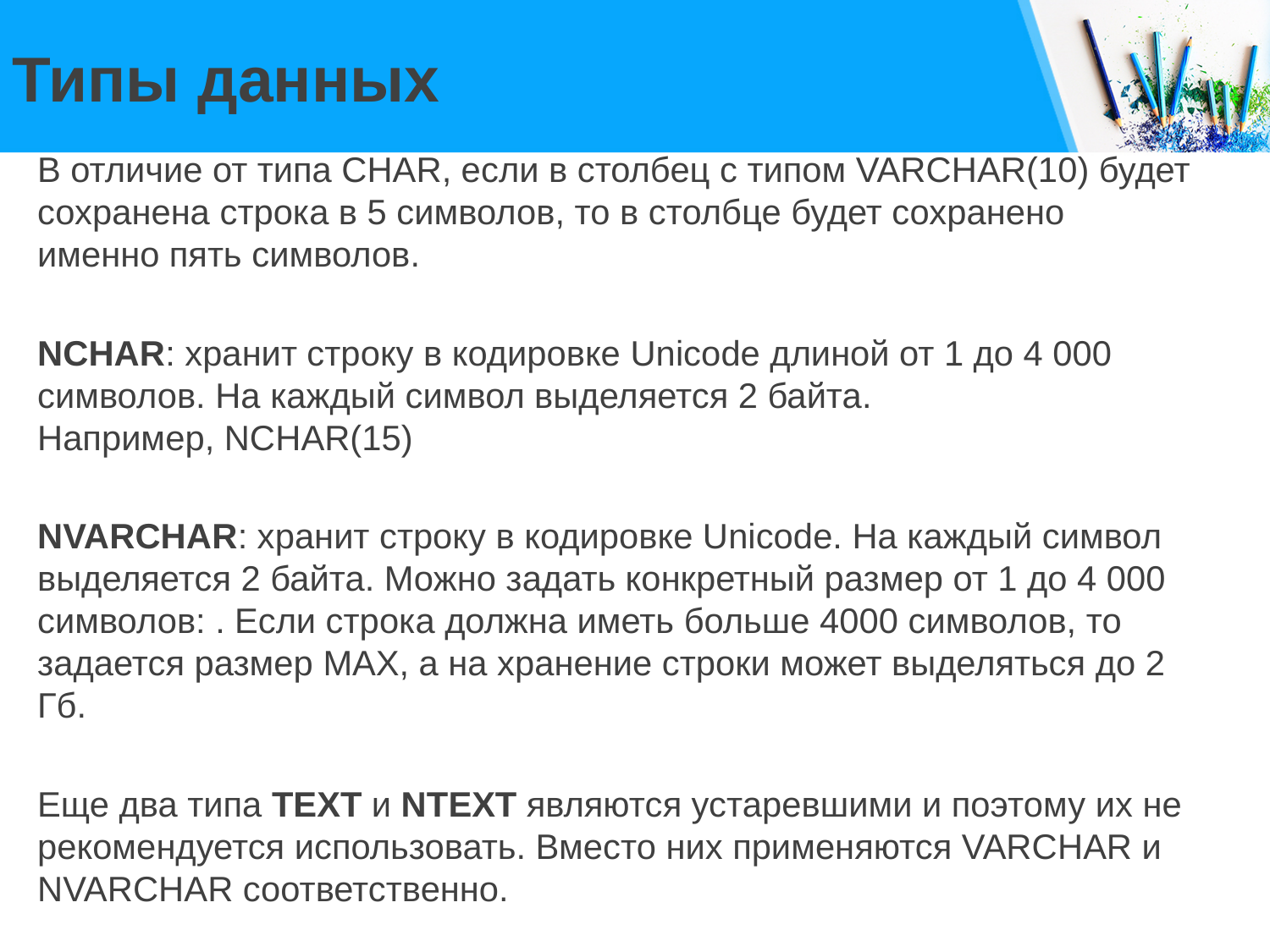

# Типы данных
В отличие от типа CHAR, если в столбец с типом VARCHAR(10) будет сохранена строка в 5 символов, то в столбце будет сохранено именно пять символов.

NCHAR: хранит строку в кодировке Unicode длиной от 1 до 4 000 символов. На каждый символ выделяется 2 байта. Например, NCHAR(15)

NVARCHAR: хранит строку в кодировке Unicode. На каждый символ выделяется 2 байта. Можно задать конкретный размер от 1 до 4 000 символов: . Если строка должна иметь больше 4000 символов, то задается размер MAX, а на хранение строки может выделяться до 2 Гб.

Еще два типа TEXT и NTEXT являются устаревшими и поэтому их не рекомендуется использовать. Вместо них применяются VARCHAR и NVARCHAR соответственно.